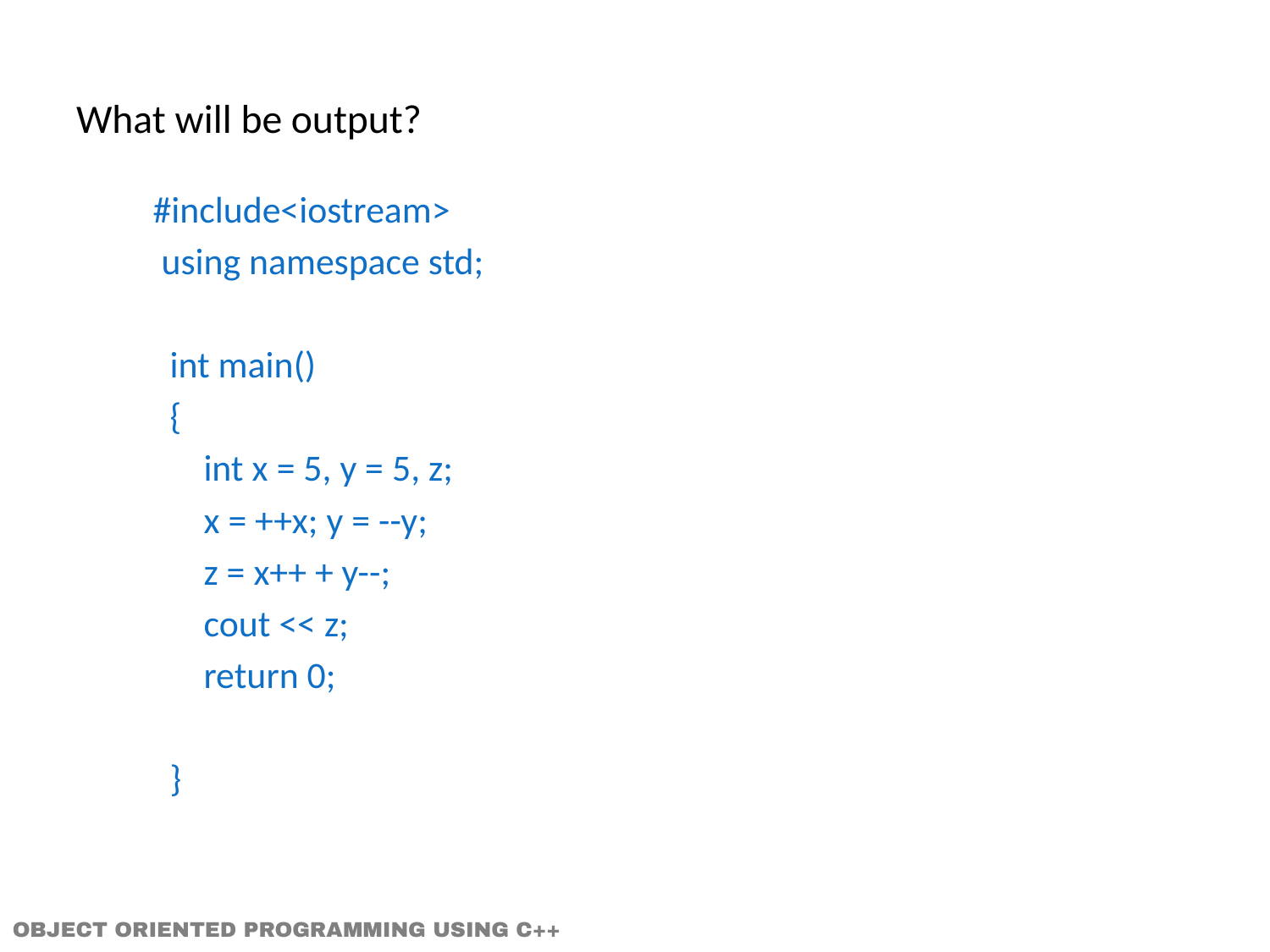

What will be output?
      #include<iostream>
       using namespace std;

        int main()
        {
            int x = 5, y = 5, z;
            x = ++x; y = --y;
            z = x++ + y--;
            cout << z;
            return 0;

        }